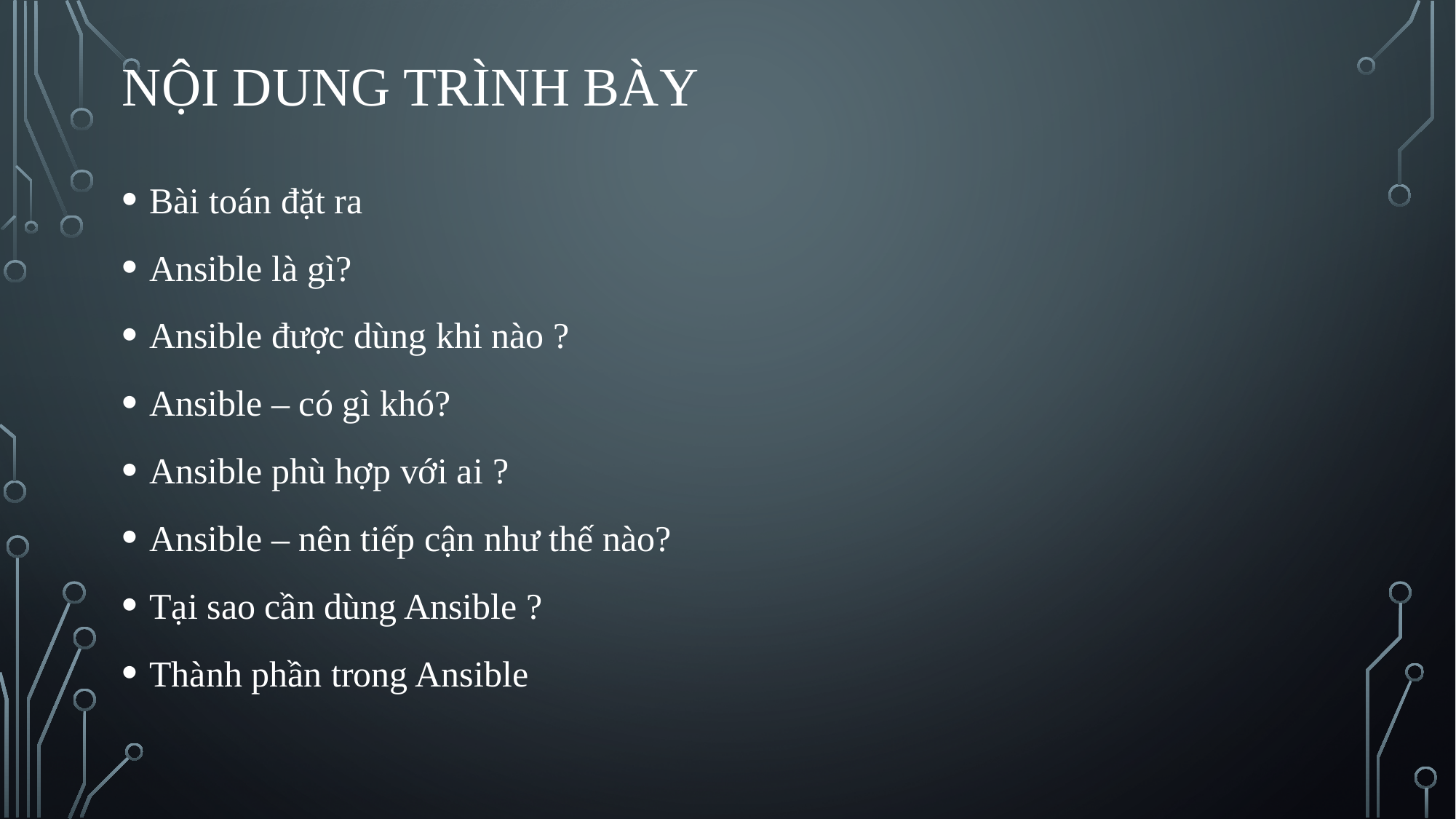

# Nội dung trình bày
Bài toán đặt ra
Ansible là gì?
Ansible được dùng khi nào ?
Ansible – có gì khó?
Ansible phù hợp với ai ?
Ansible – nên tiếp cận như thế nào?
Tại sao cần dùng Ansible ?
Thành phần trong Ansible